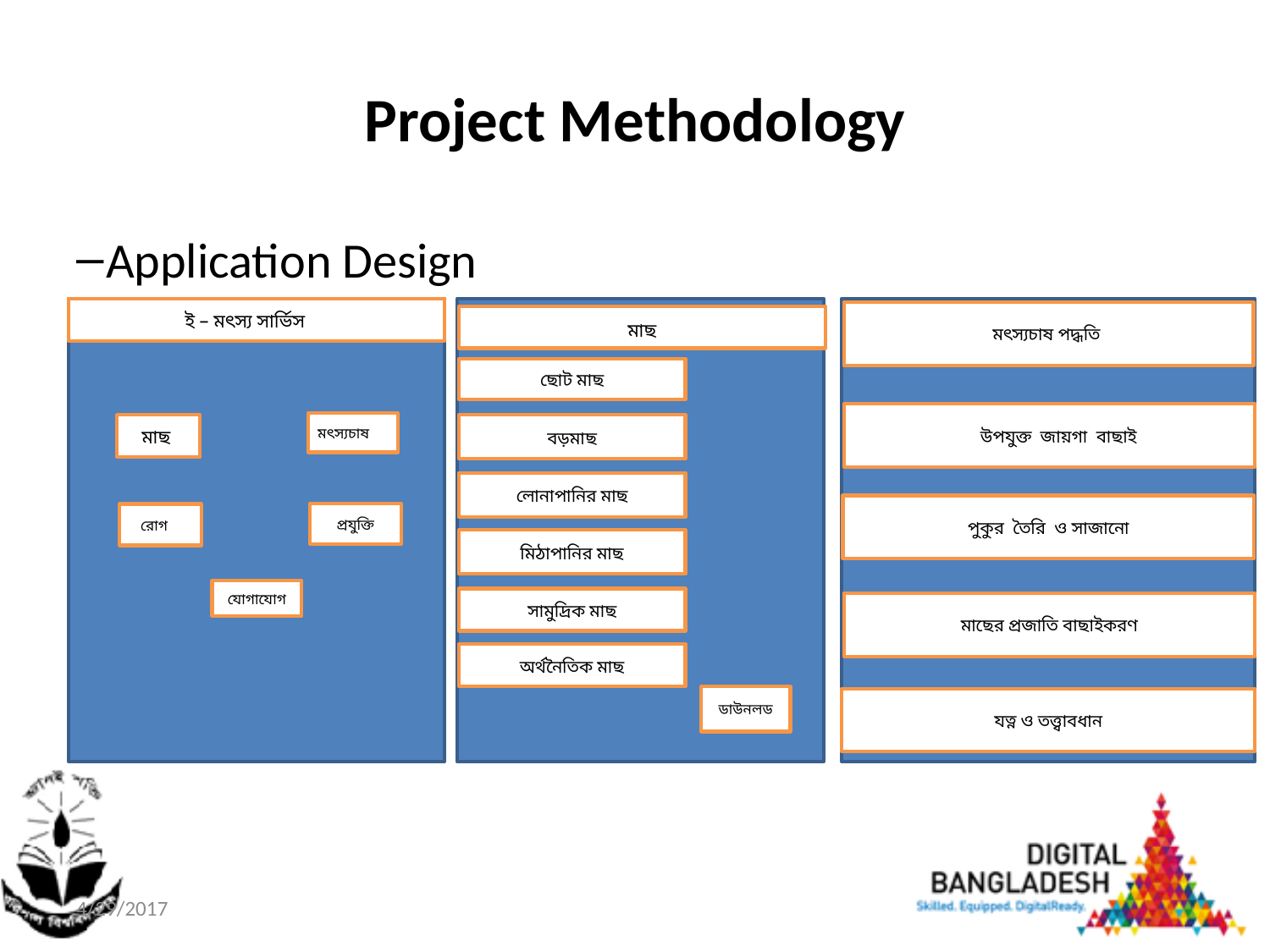

# Project Methodology
Application Design

                      ই – মৎস্য সার্ভিস
মৎস্যচাষ
মাছ
   রোগ
প্রযুক্তি
যোগাযোগ

মাছ

ছোট মাছ
বড়মাছ
লোনাপানির মাছ
মিঠাপানির মাছ
সামুদ্রিক মাছ
অর্থনৈতিক মাছ

ডাউনলড

মৎস্যচাষ পদ্ধতি

	উপযুক্ত  জায়গা  বাছাই

পুকুর  তৈরি  ও সাজানো

মাছের প্রজাতি বাছাইকরণ

যত্ন ও তত্ত্বাবধান

4/29/2017
12